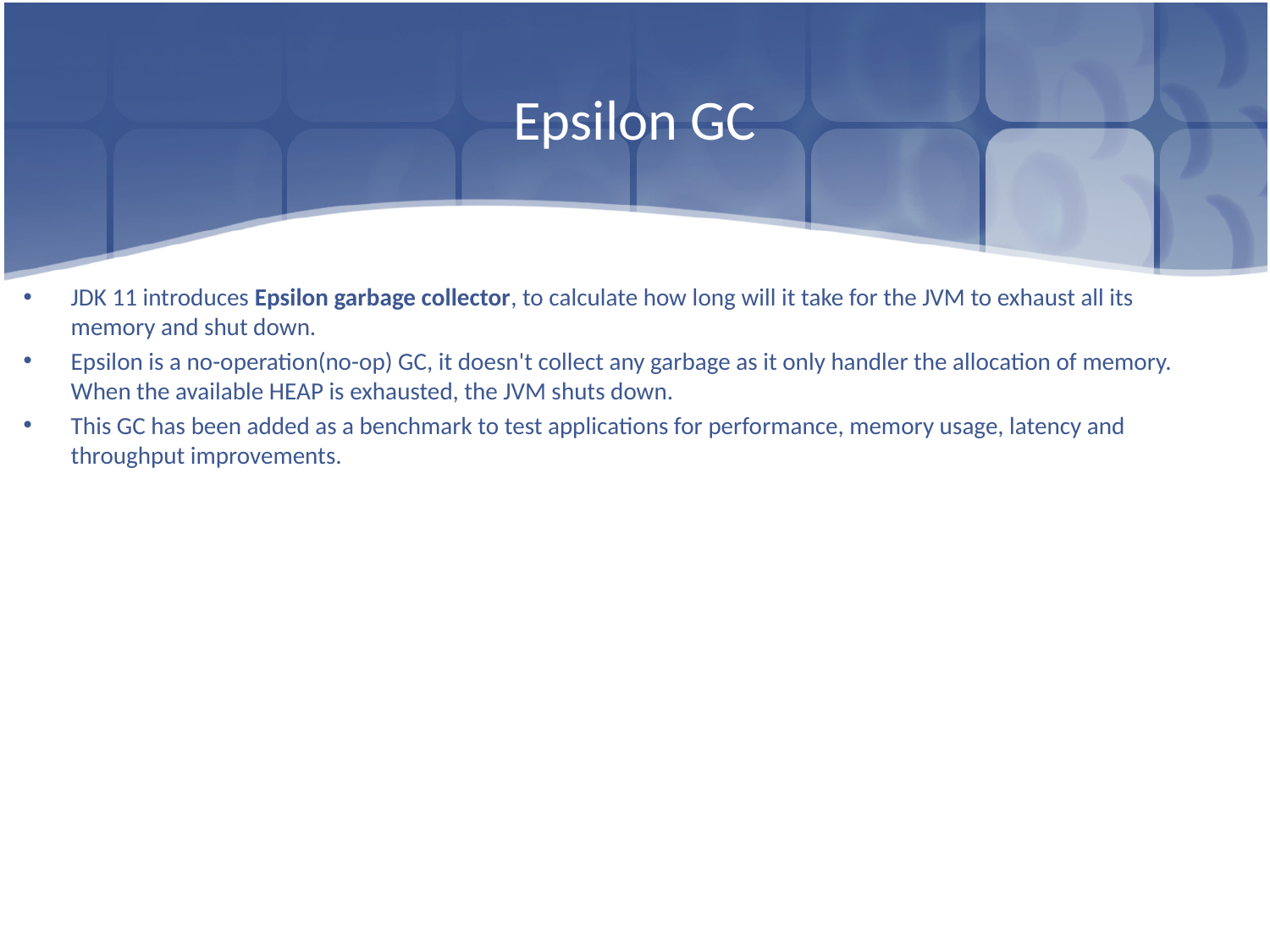

# Epsilon GC
JDK 11 introduces Epsilon garbage collector, to calculate how long will it take for the JVM to exhaust all its memory and shut down.
Epsilon is a no-operation(no-op) GC, it doesn't collect any garbage as it only handler the allocation of memory. When the available HEAP is exhausted, the JVM shuts down.
This GC has been added as a benchmark to test applications for performance, memory usage, latency and throughput improvements.